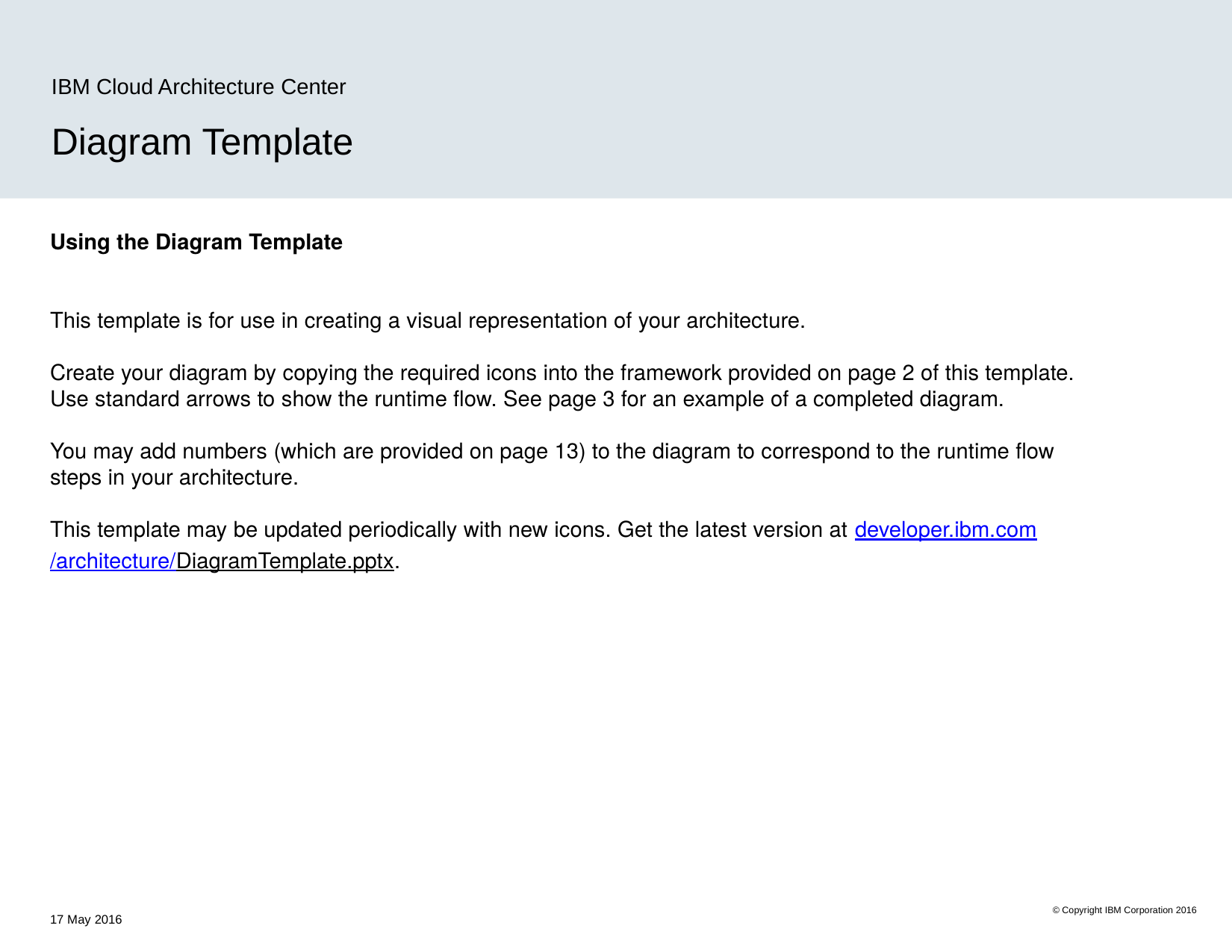

IBM Cloud Architecture Center
Diagram Template
Using the Diagram Template

This template is for use in creating a visual representation of your architecture.

Create your diagram by copying the required icons into the framework provided on page 2 of this template. Use standard arrows to show the runtime flow. See page 3 for an example of a completed diagram.

You may add numbers (which are provided on page 13) to the diagram to correspond to the runtime flow steps in your architecture.

This template may be updated periodically with new icons. Get the latest version at developer.ibm.com/architecture/DiagramTemplate.pptx.

17 May 2016